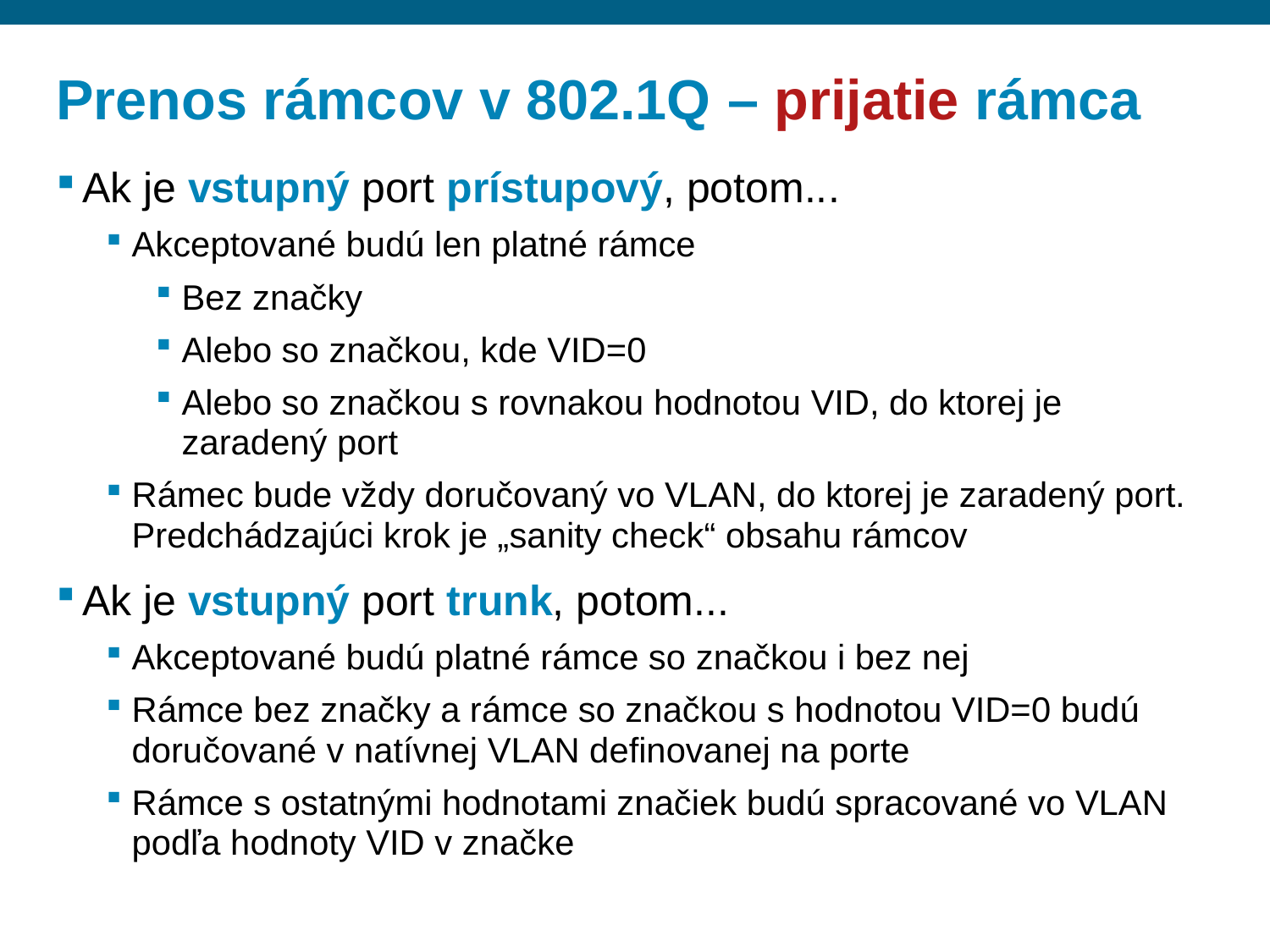

# Prenos rámcov v 802.1Q – prijatie rámca
Ak je vstupný port prístupový, potom...
Akceptované budú len platné rámce
Bez značky
Alebo so značkou, kde VID=0
Alebo so značkou s rovnakou hodnotou VID, do ktorej je zaradený port
Rámec bude vždy doručovaný vo VLAN, do ktorej je zaradený port. Predchádzajúci krok je „sanity check“ obsahu rámcov
Ak je vstupný port trunk, potom...
Akceptované budú platné rámce so značkou i bez nej
Rámce bez značky a rámce so značkou s hodnotou VID=0 budú doručované v natívnej VLAN definovanej na porte
Rámce s ostatnými hodnotami značiek budú spracované vo VLAN podľa hodnoty VID v značke